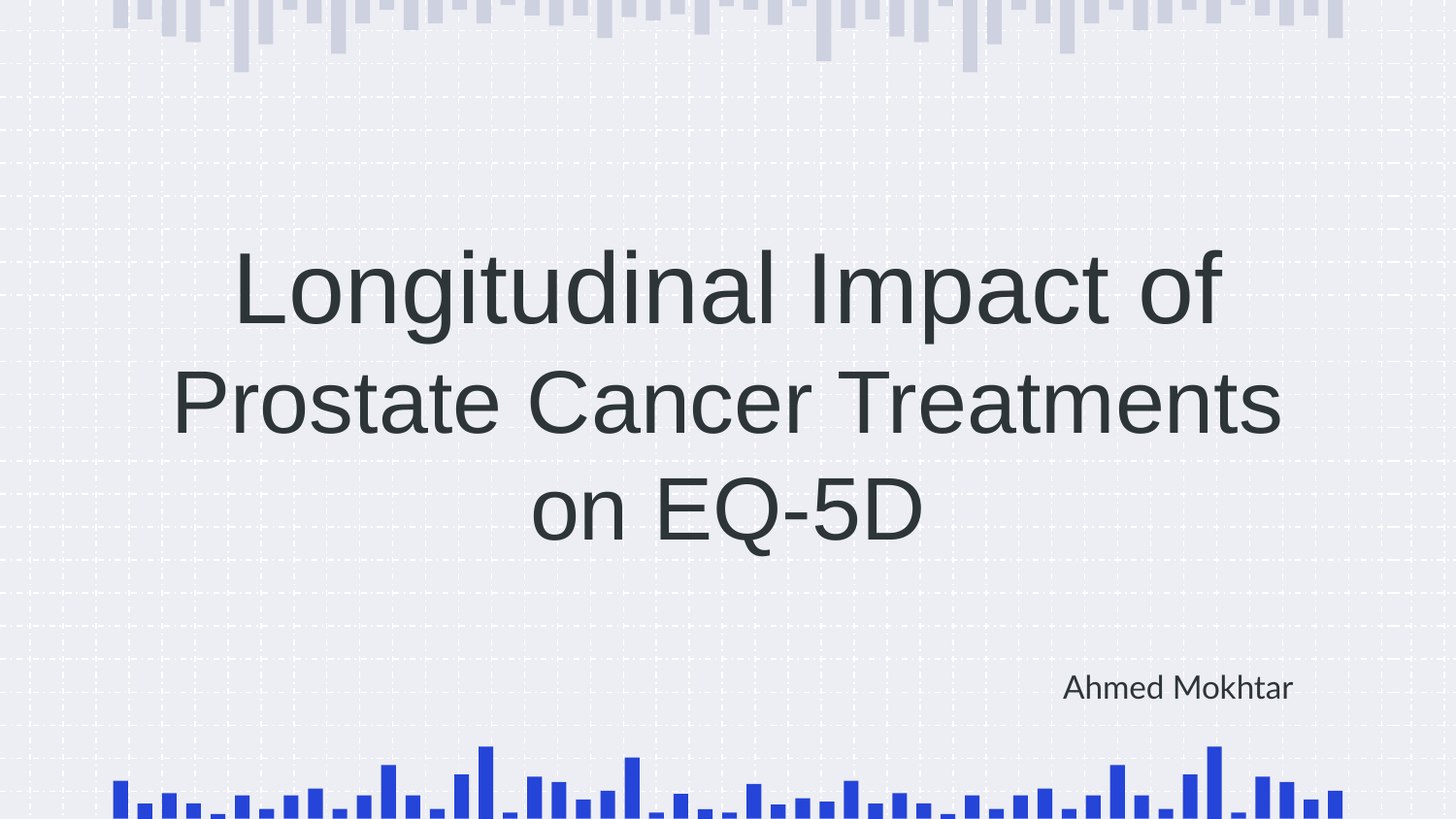

# Longitudinal Impact of Prostate Cancer Treatments on EQ-5D
Ahmed Mokhtar